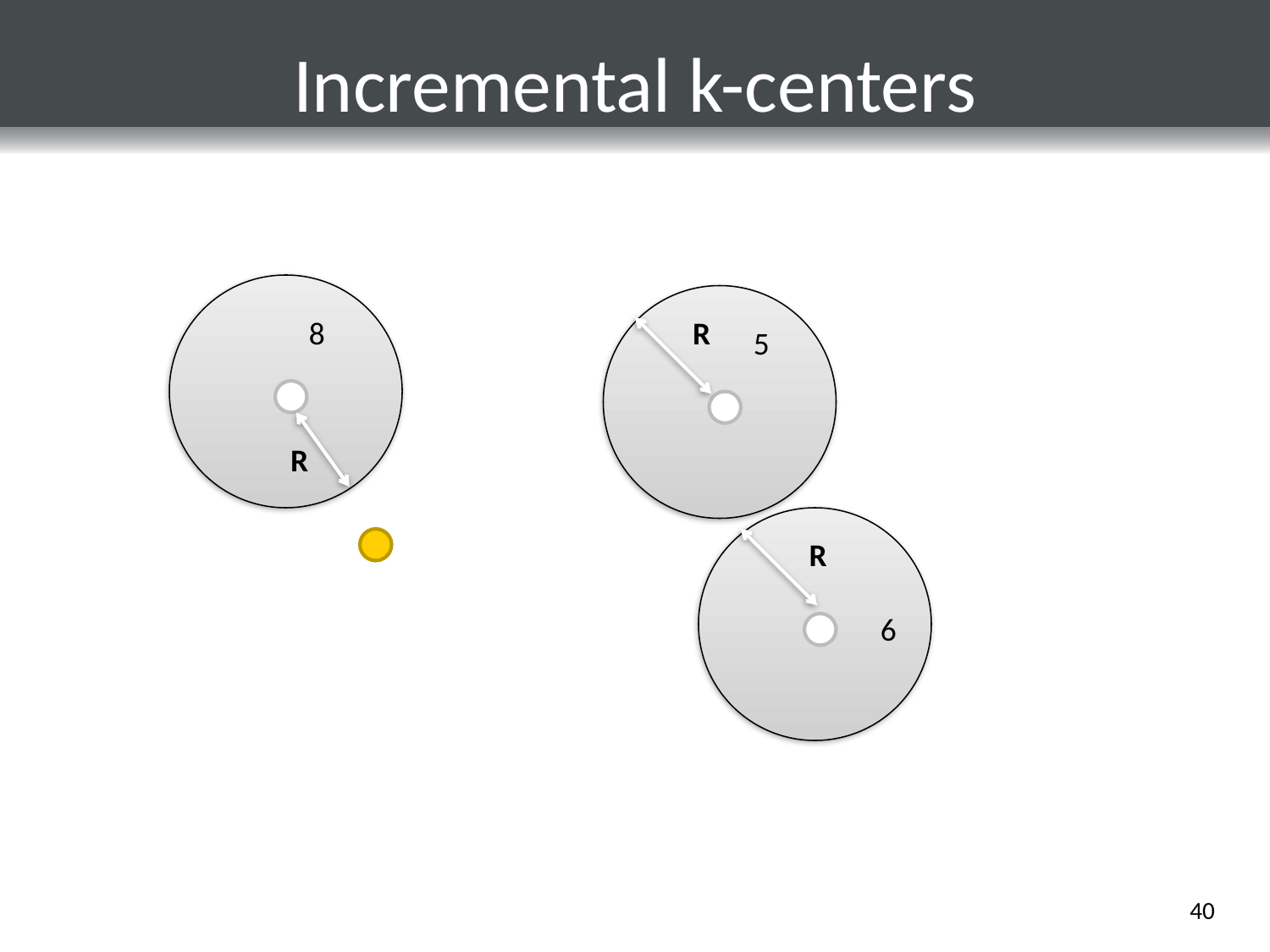

# Incremental k-centers

8
R
5

R

R
6

40